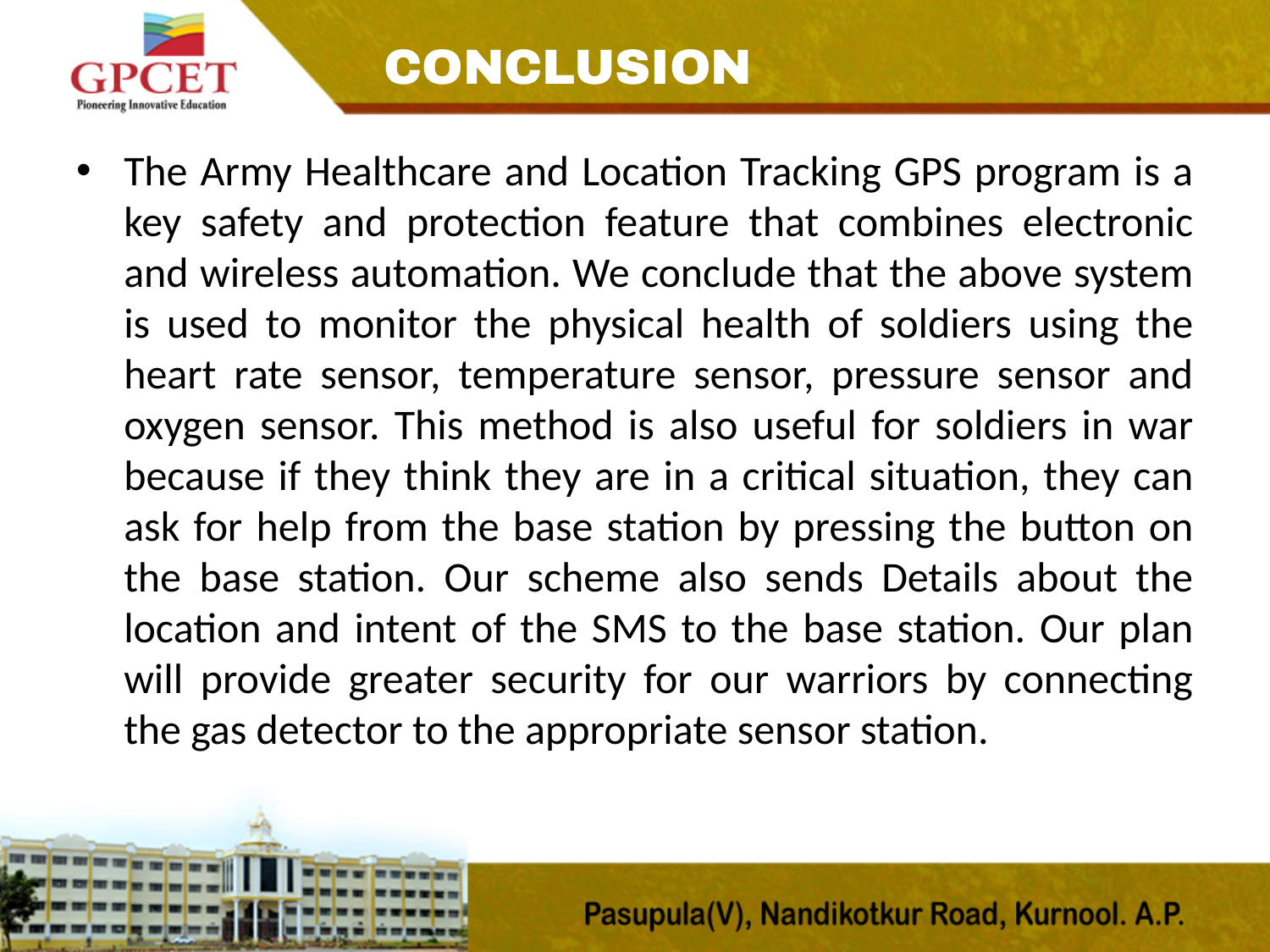

# CONCLUSION
The Army Healthcare and Location Tracking GPS program is a key safety and protection feature that combines electronic and wireless automation. We conclude that the above system is used to monitor the physical health of soldiers using the heart rate sensor, temperature sensor, pressure sensor and oxygen sensor. This method is also useful for soldiers in war because if they think they are in a critical situation, they can ask for help from the base station by pressing the button on the base station. Our scheme also sends Details about the location and intent of the SMS to the base station. Our plan will provide greater security for our warriors by connecting the gas detector to the appropriate sensor station.